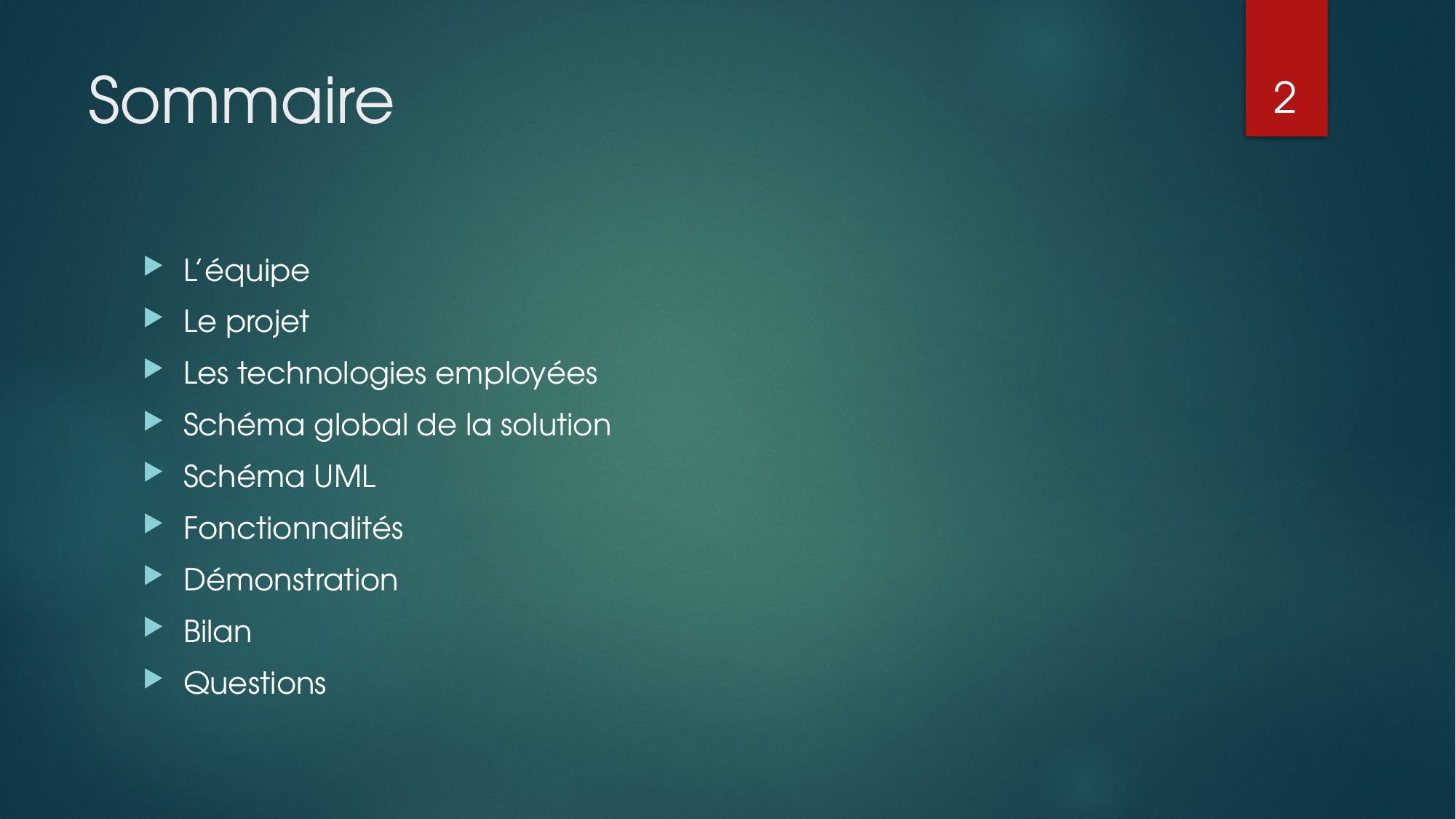

2
# Sommaire
L’équipe
Le projet
Les technologies employées
Schéma global de la solution
Schéma UML
Fonctionnalités
Démonstration
Bilan
Questions